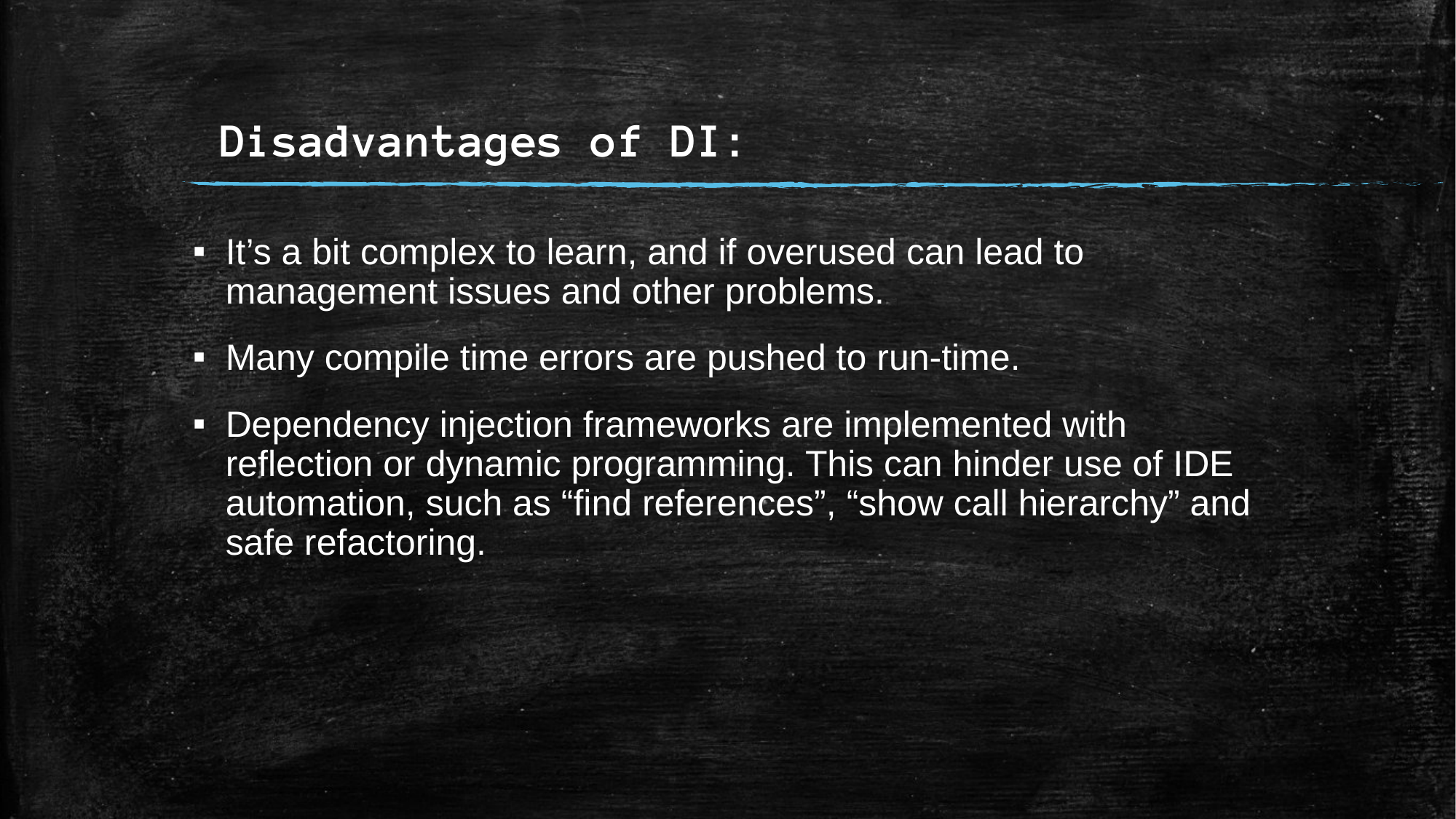

# Disadvantages of DI:
It’s a bit complex to learn, and if overused can lead to management issues and other problems.
Many compile time errors are pushed to run-time.
Dependency injection frameworks are implemented with reflection or dynamic programming. This can hinder use of IDE automation, such as “find references”, “show call hierarchy” and safe refactoring.